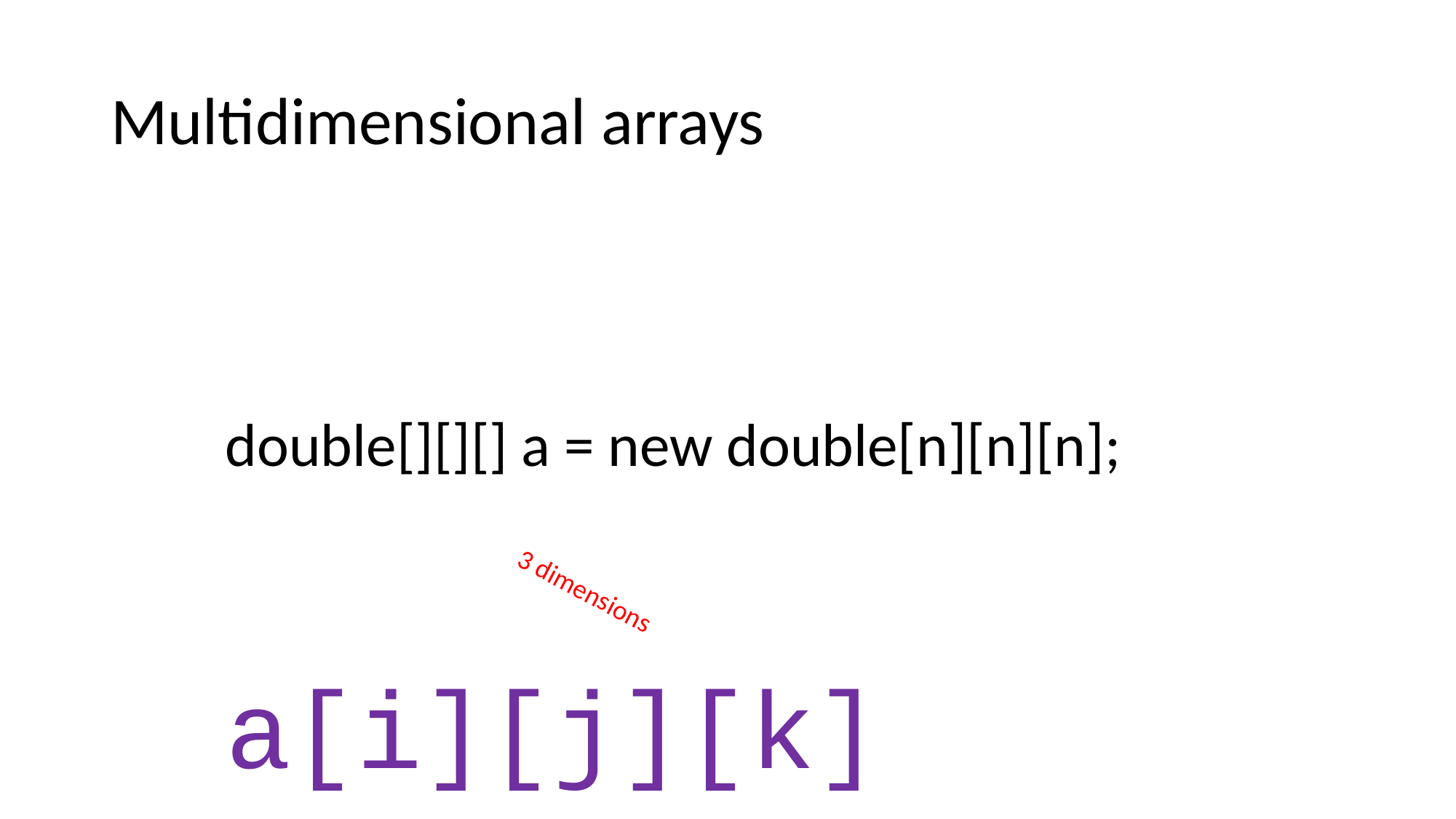

# Multidimensional arrays

double[][][] a = new double[n][n][n];
3 dimensions
a[i][j][k]